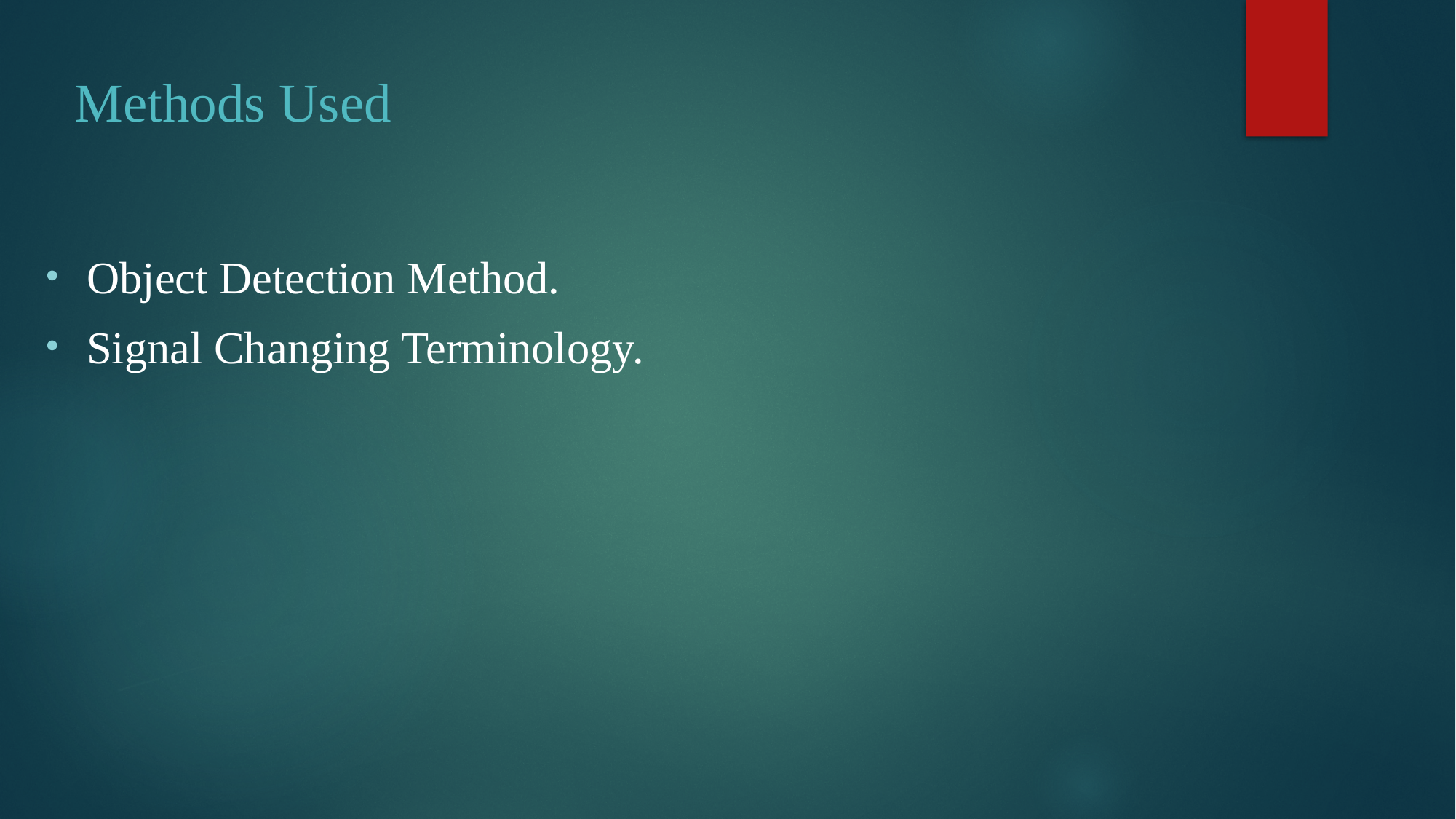

# Methods Used

Object Detection Method.
Signal Changing Terminology.